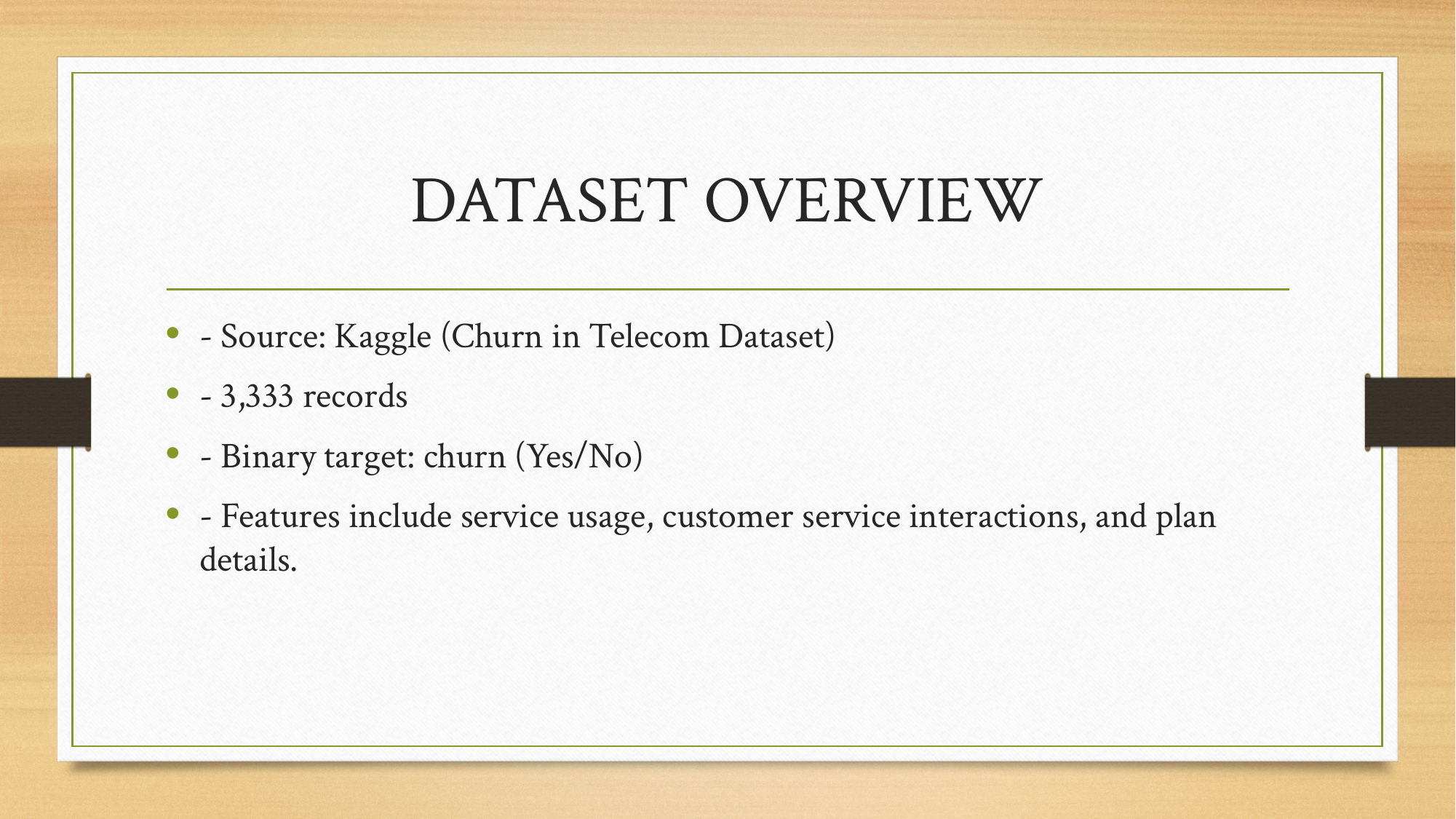

# DATASET OVERVIEW
- Source: Kaggle (Churn in Telecom Dataset)
- 3,333 records
- Binary target: churn (Yes/No)
- Features include service usage, customer service interactions, and plan details.